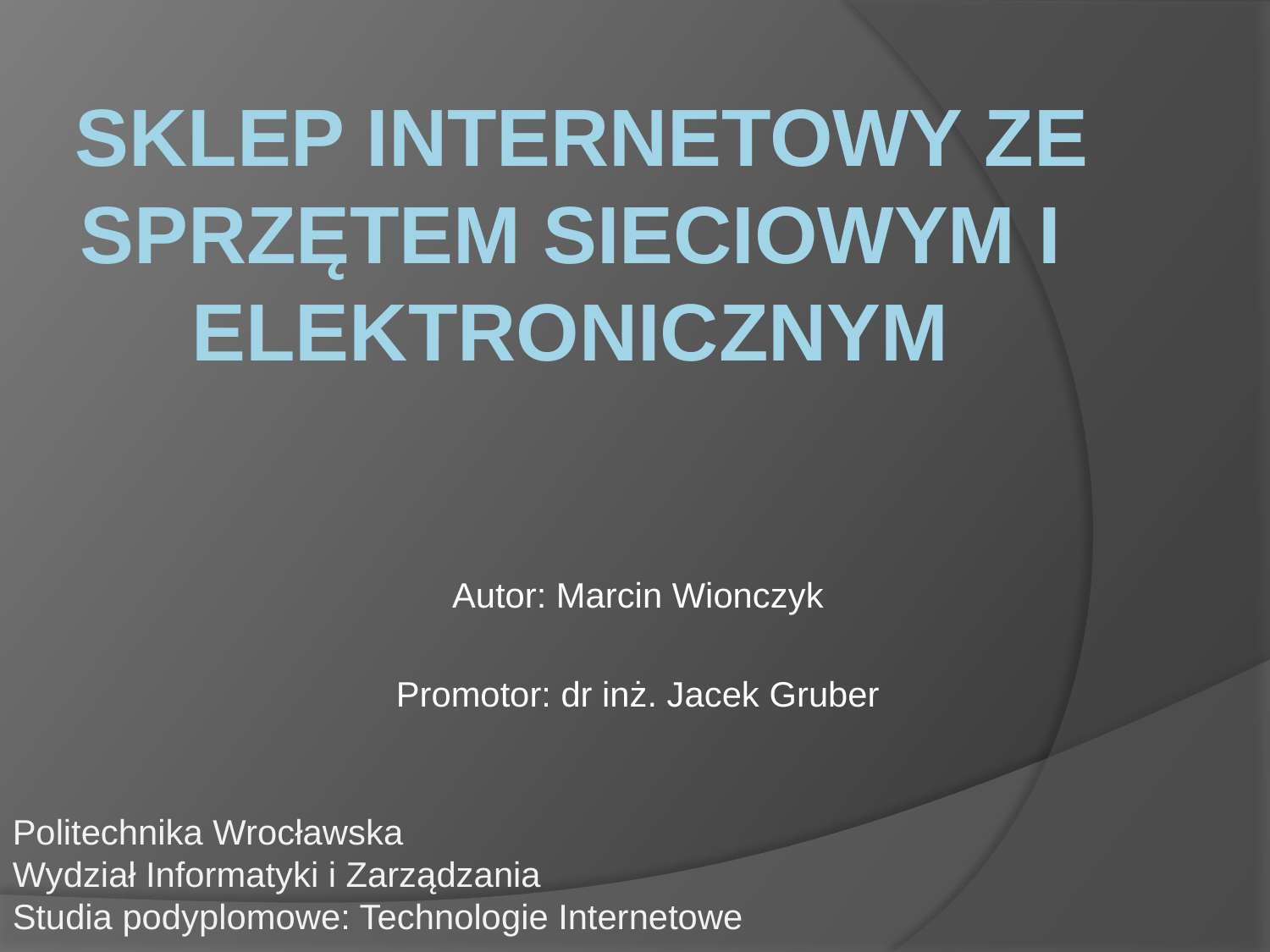

# Sklep Internetowy Ze sprzętem sieciowym i Elektronicznym
Autor: Marcin Wionczyk

Promotor: dr inż. Jacek Gruber
Politechnika Wrocławska
Wydział Informatyki i Zarządzania
Studia podyplomowe: Technologie Internetowe